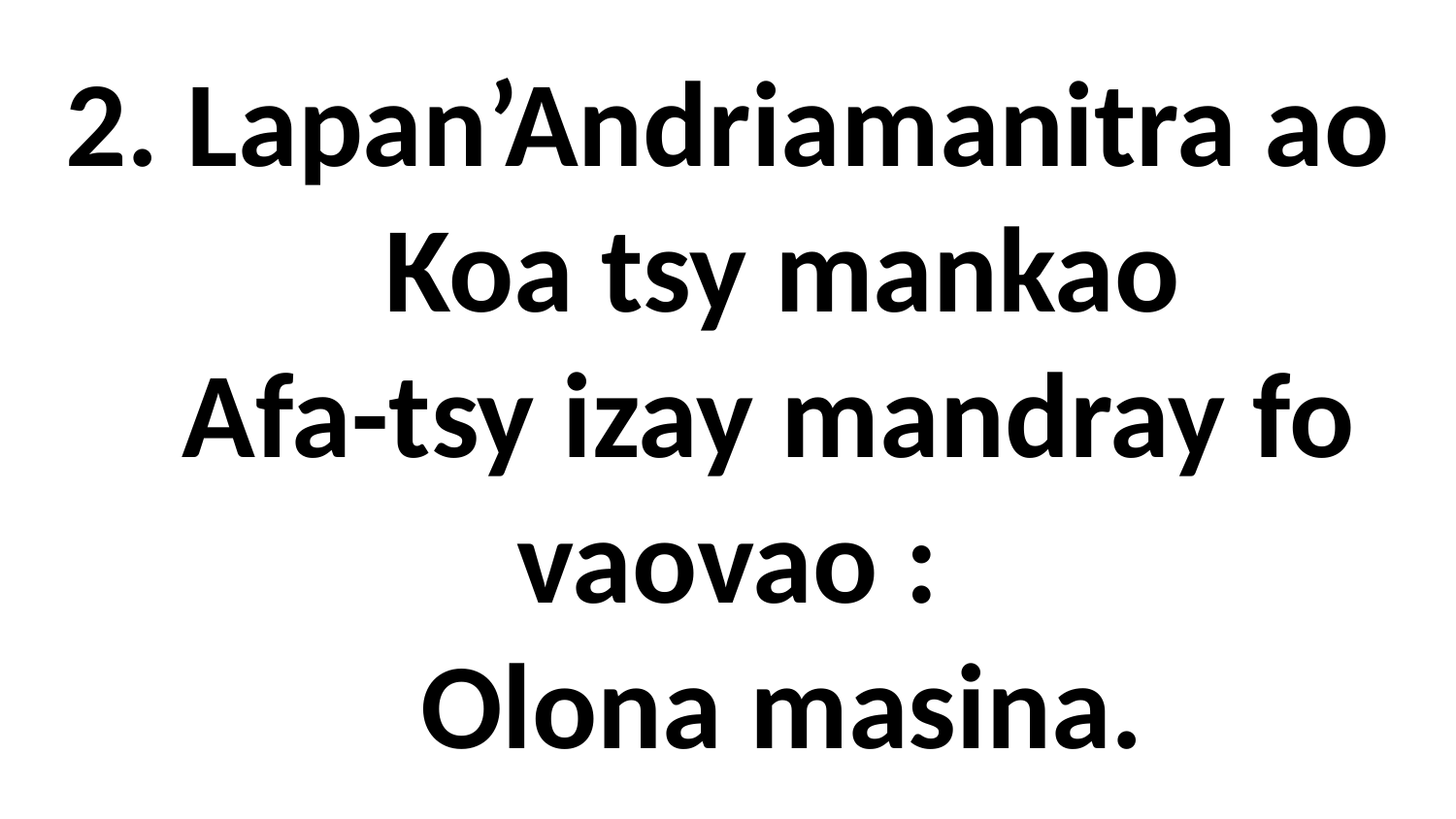

# 2. Lapan’Andriamanitra ao Koa tsy mankao Afa-tsy izay mandray fo vaovao : Olona masina.